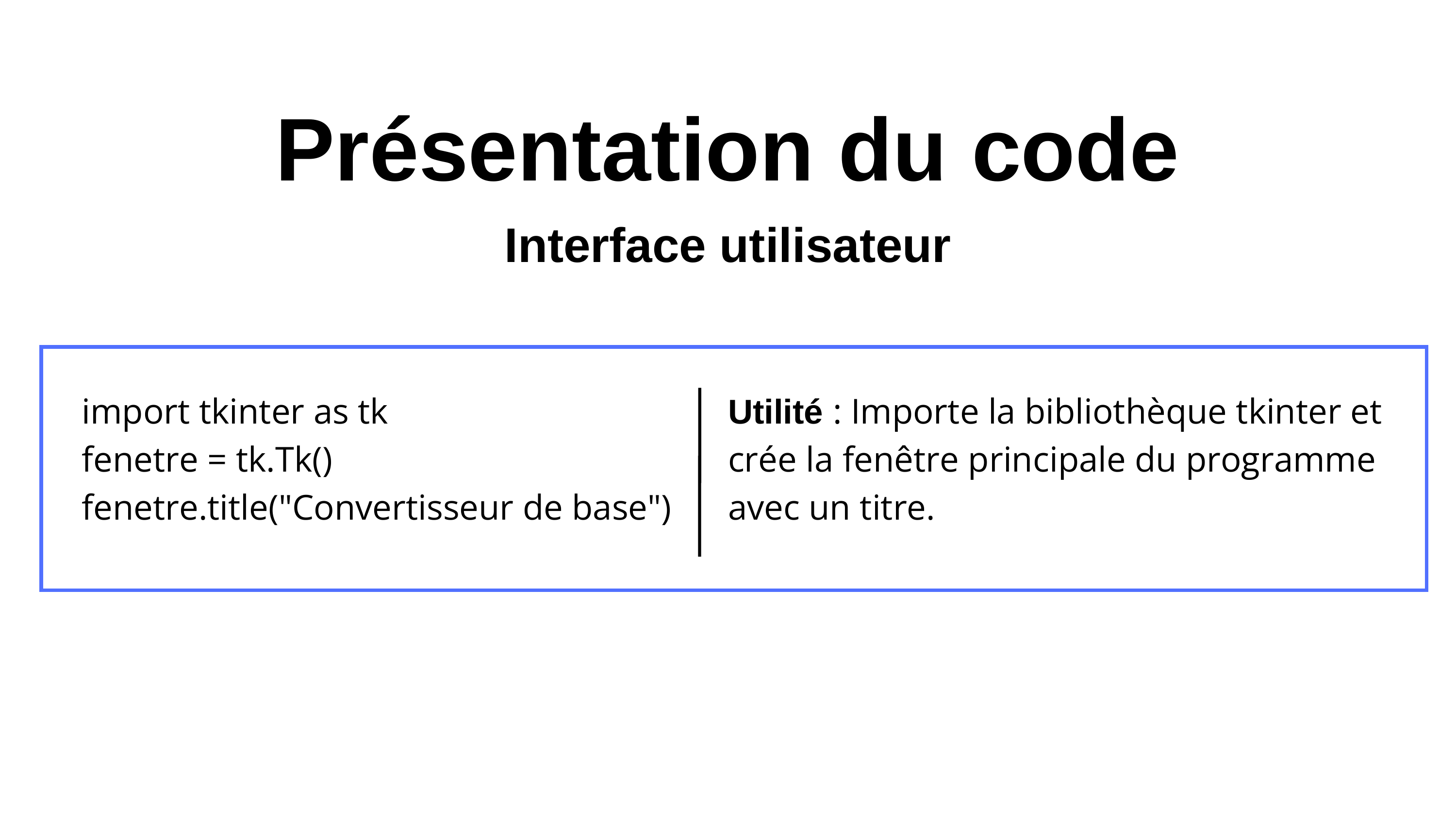

Présentation du code
Interface utilisateur

import tkinter as tk
fenetre = tk.Tk()
fenetre.title("Convertisseur de base")
Utilité : Importe la bibliothèque tkinter et crée la fenêtre principale du programme avec un titre.